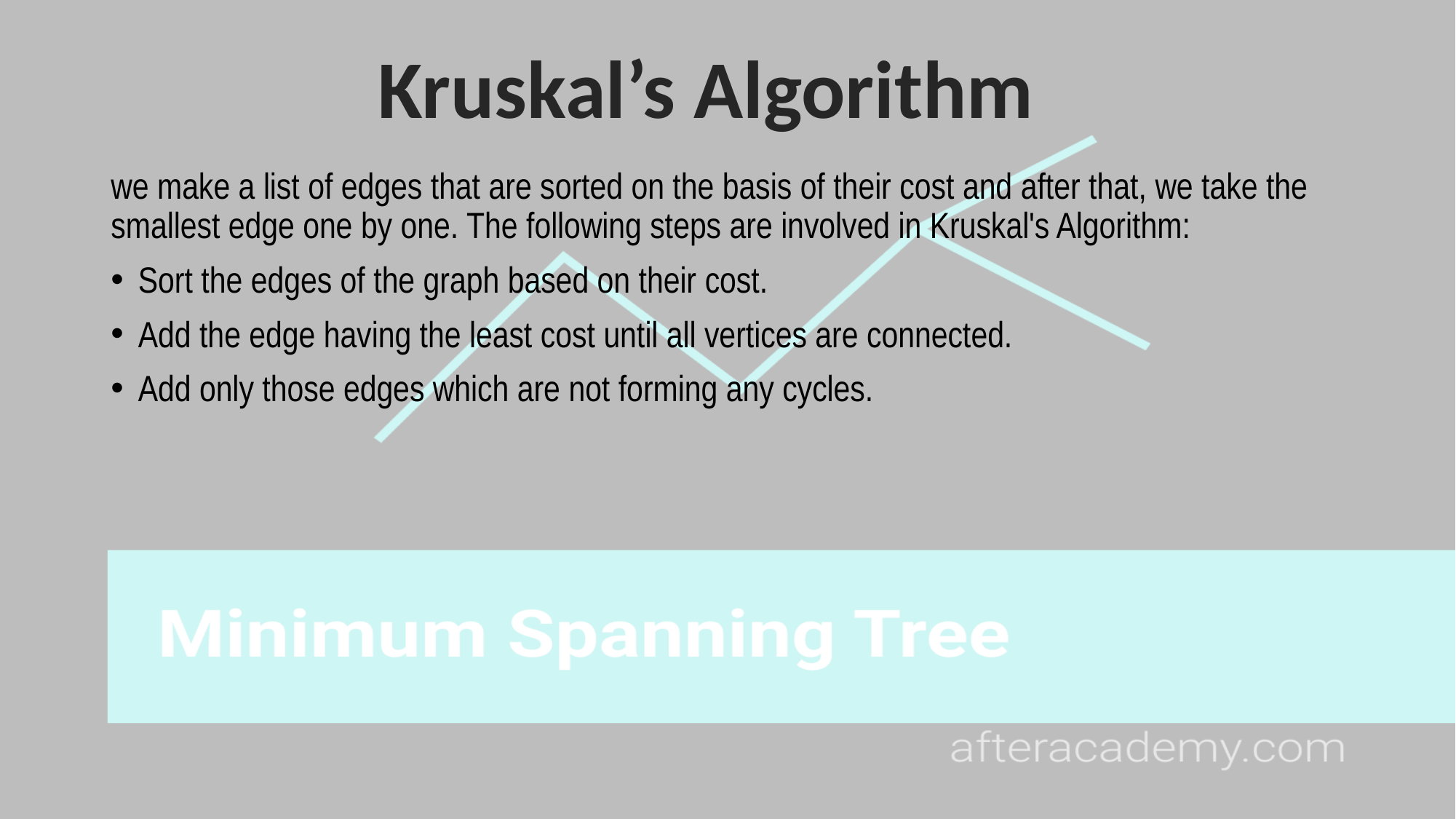

Kruskal’s Algorithm
we make a list of edges that are sorted on the basis of their cost and after that, we take the smallest edge one by one. The following steps are involved in Kruskal's Algorithm:
Sort the edges of the graph based on their cost.
Add the edge having the least cost until all vertices are connected.
Add only those edges which are not forming any cycles.